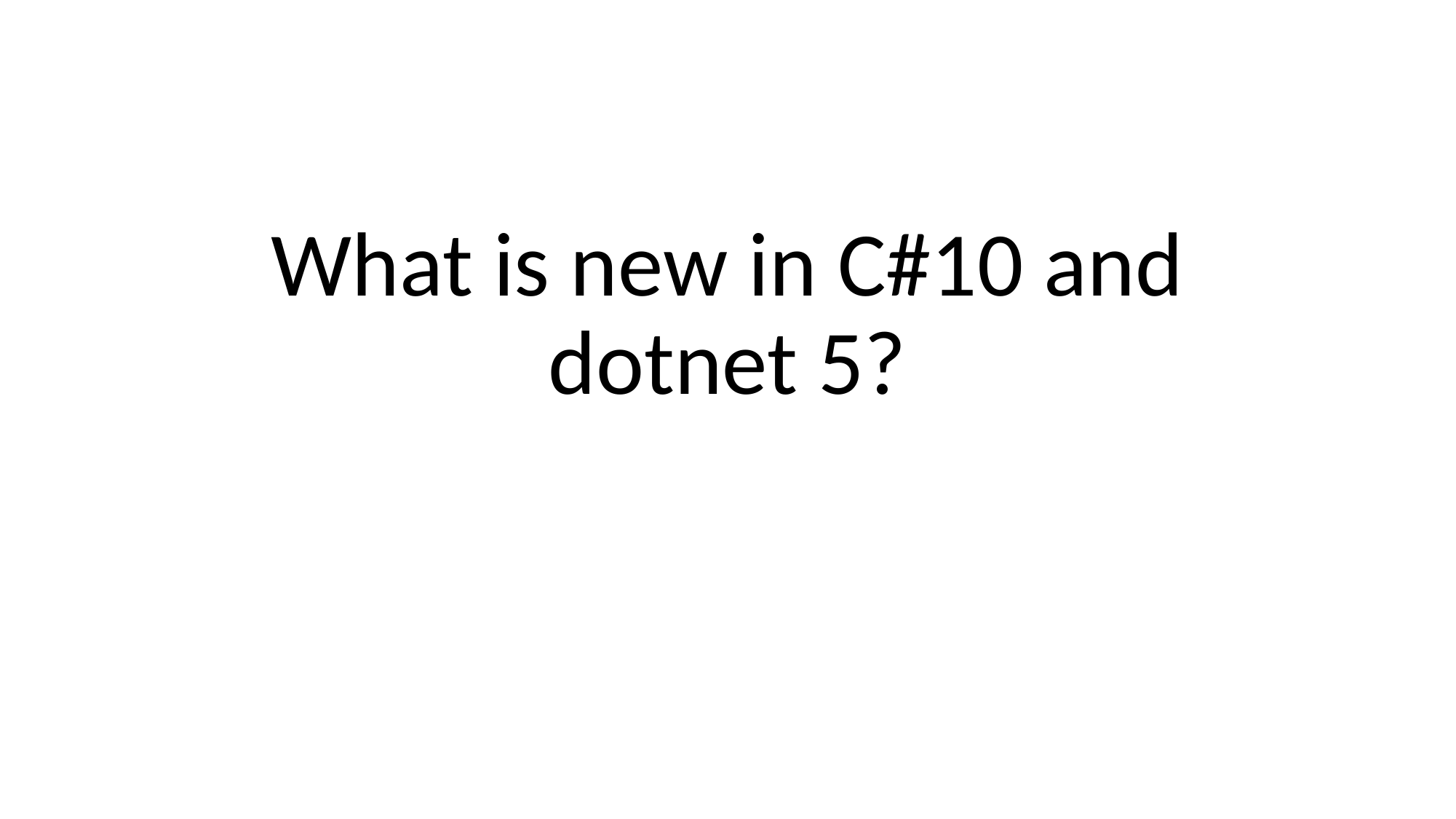

# What is new in C#10 and dotnet 5?